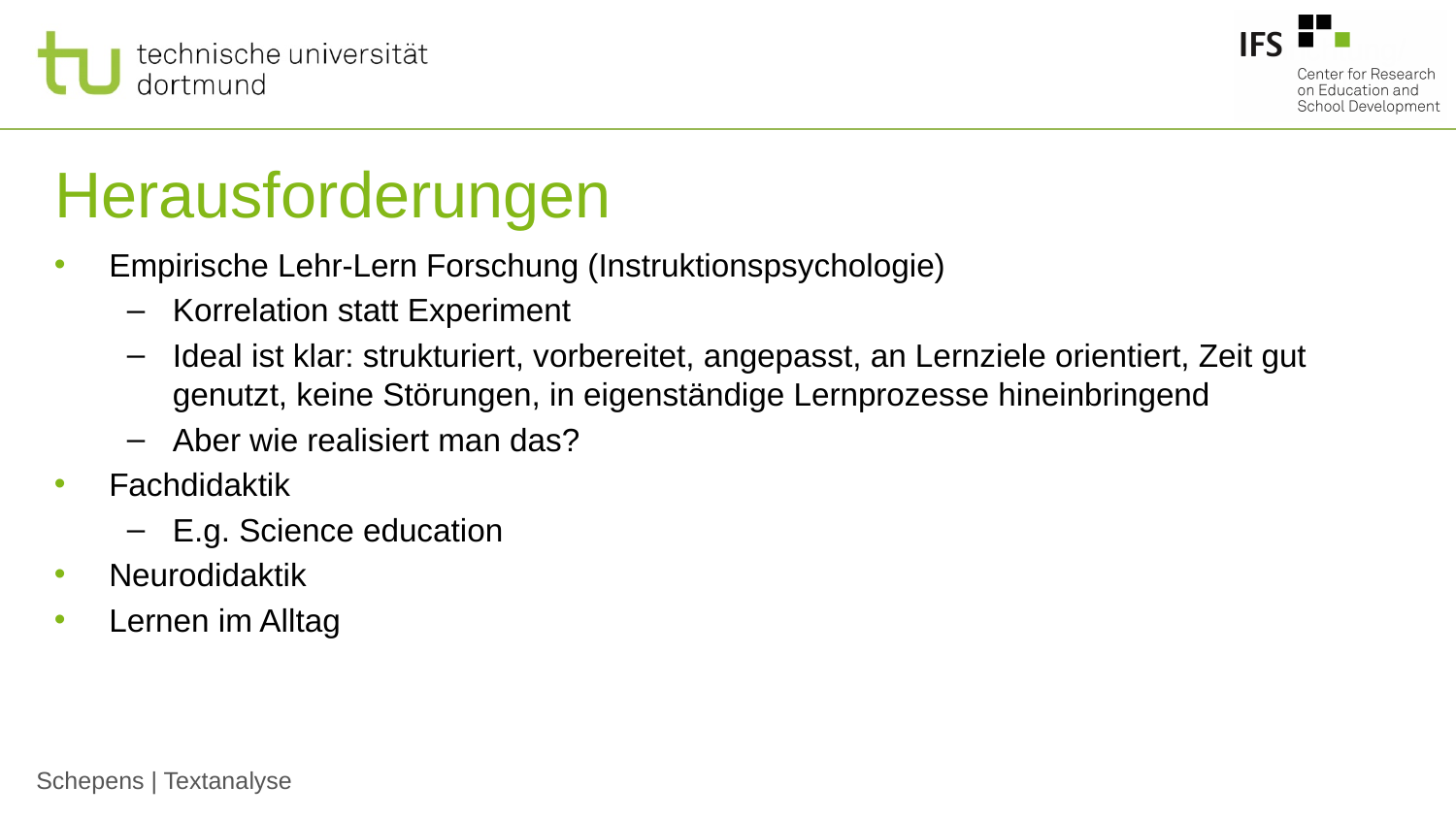

# Herausforderungen
Empirische Lehr-Lern Forschung (Instruktionspsychologie)
Korrelation statt Experiment
Ideal ist klar: strukturiert, vorbereitet, angepasst, an Lernziele orientiert, Zeit gut genutzt, keine Störungen, in eigenständige Lernprozesse hineinbringend
Aber wie realisiert man das?
Fachdidaktik
E.g. Science education
Neurodidaktik
Lernen im Alltag